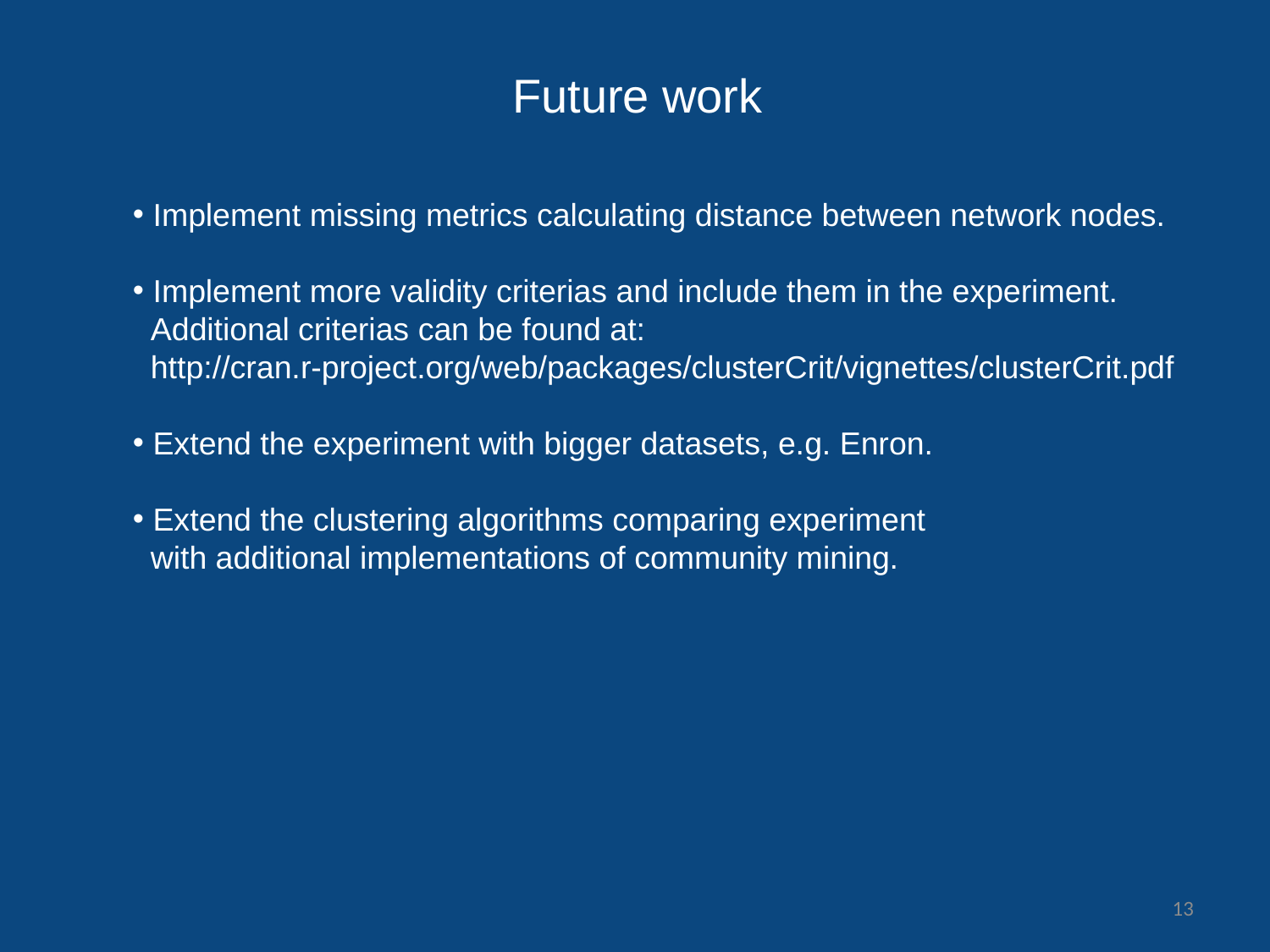

Future work
 Implement missing metrics calculating distance between network nodes.

 Implement more validity criterias and include them in the experiment.
  Additional criterias can be found at:
  http://cran.r-project.org/web/packages/clusterCrit/vignettes/clusterCrit.pdf

 Extend the experiment with bigger datasets, e.g. Enron.

 Extend the clustering algorithms comparing experiment
  with additional implementations of community mining.

13